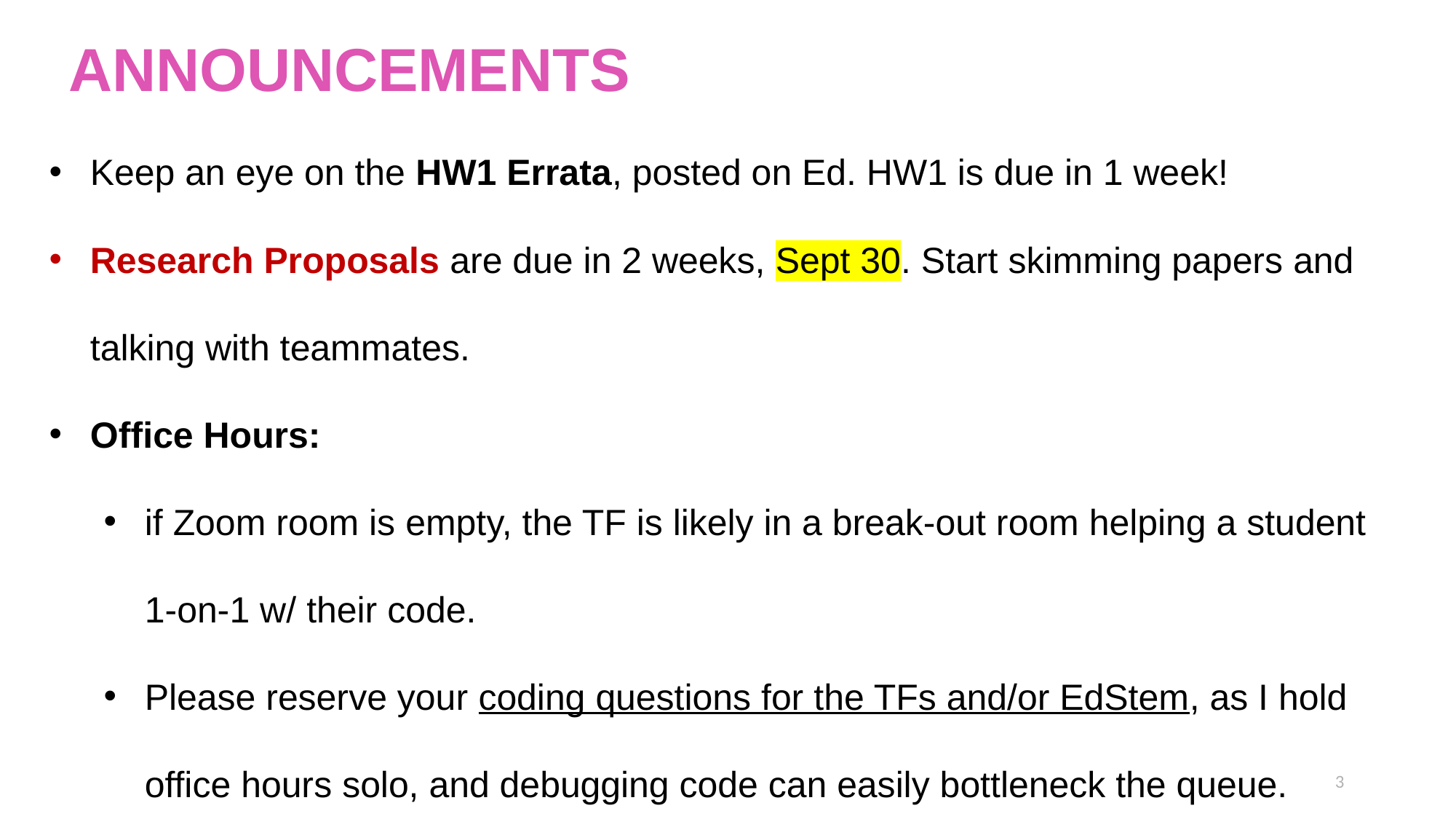

ANNOUNCEMENTS
Keep an eye on the HW1 Errata, posted on Ed. HW1 is due in 1 week!
Research Proposals are due in 2 weeks, Sept 30. Start skimming papers and talking with teammates.
Office Hours:
if Zoom room is empty, the TF is likely in a break-out room helping a student 1-on-1 w/ their code.
Please reserve your coding questions for the TFs and/or EdStem, as I hold office hours solo, and debugging code can easily bottleneck the queue.
3